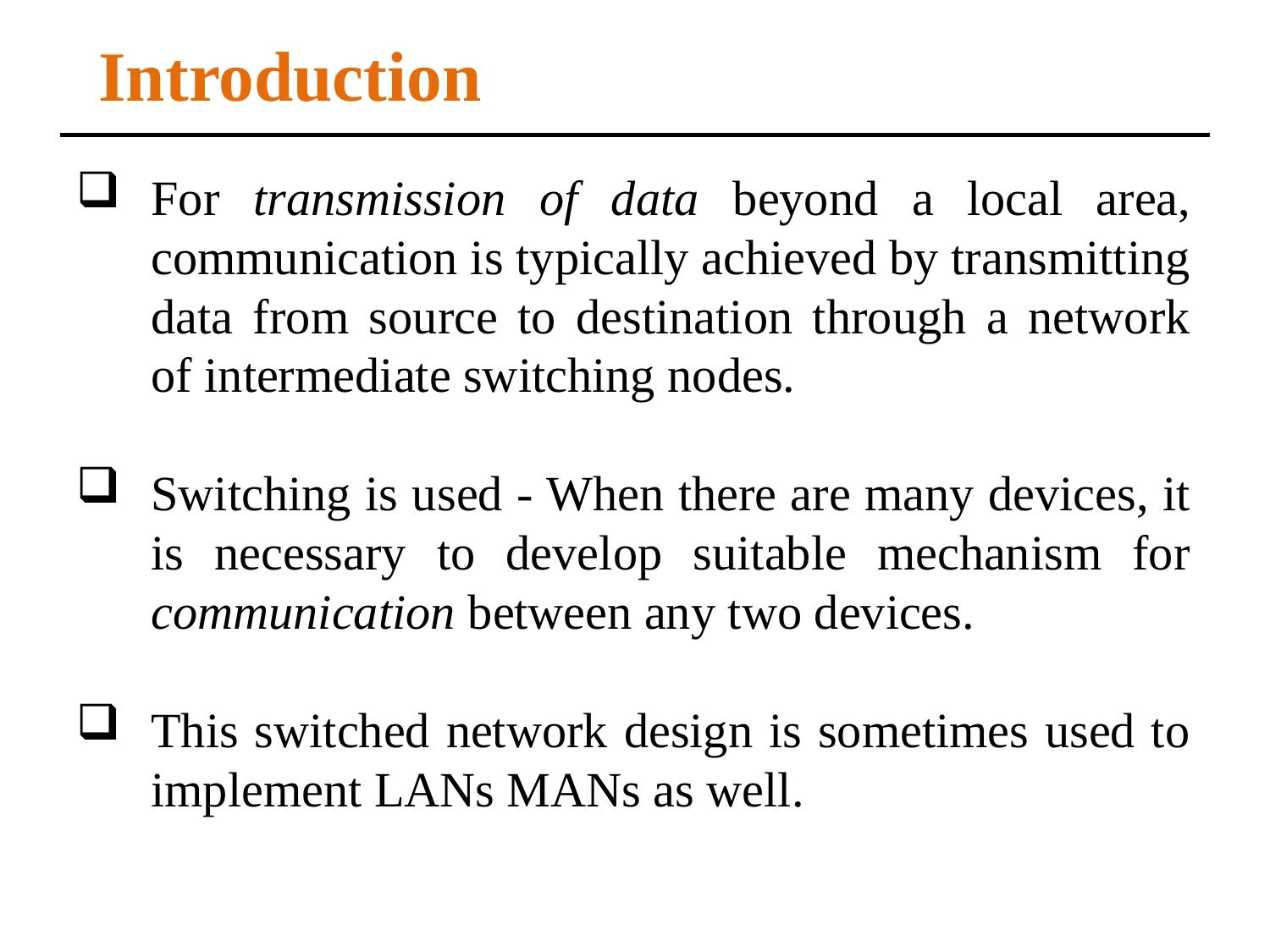

Introduction
For transmission of data beyond a local area, communication is typically achieved by transmitting data from source to destination through a network of intermediate switching nodes.

Switching is used - When there are many devices, it is necessary to develop suitable mechanism for communication between any two devices.

This switched network design is sometimes used to implement LANs MANs as well.